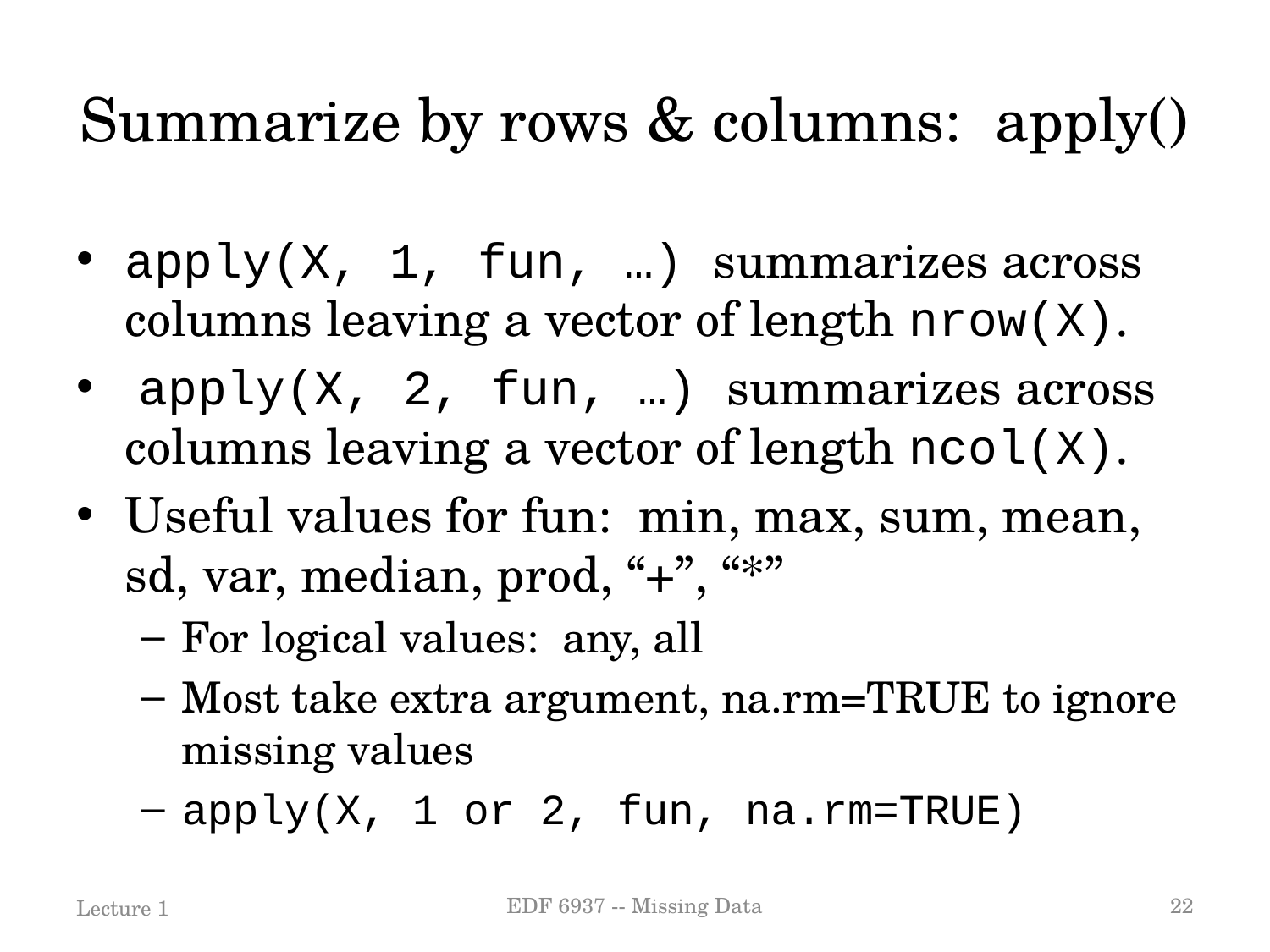

# Summarize by rows & columns:  apply()
apply(X, 1, fun, …) summarizes across columns leaving a vector of length nrow(X).
 apply(X, 2, fun, …) summarizes across columns leaving a vector of length ncol(X).
Useful values for fun:  min, max, sum, mean, sd, var, median, prod, “+”, “*”
For logical values:  any, all
Most take extra argument, na.rm=TRUE to ignore missing values
apply(X, 1 or 2, fun, na.rm=TRUE)

Lecture 1
EDF 6937 -- Missing Data
22